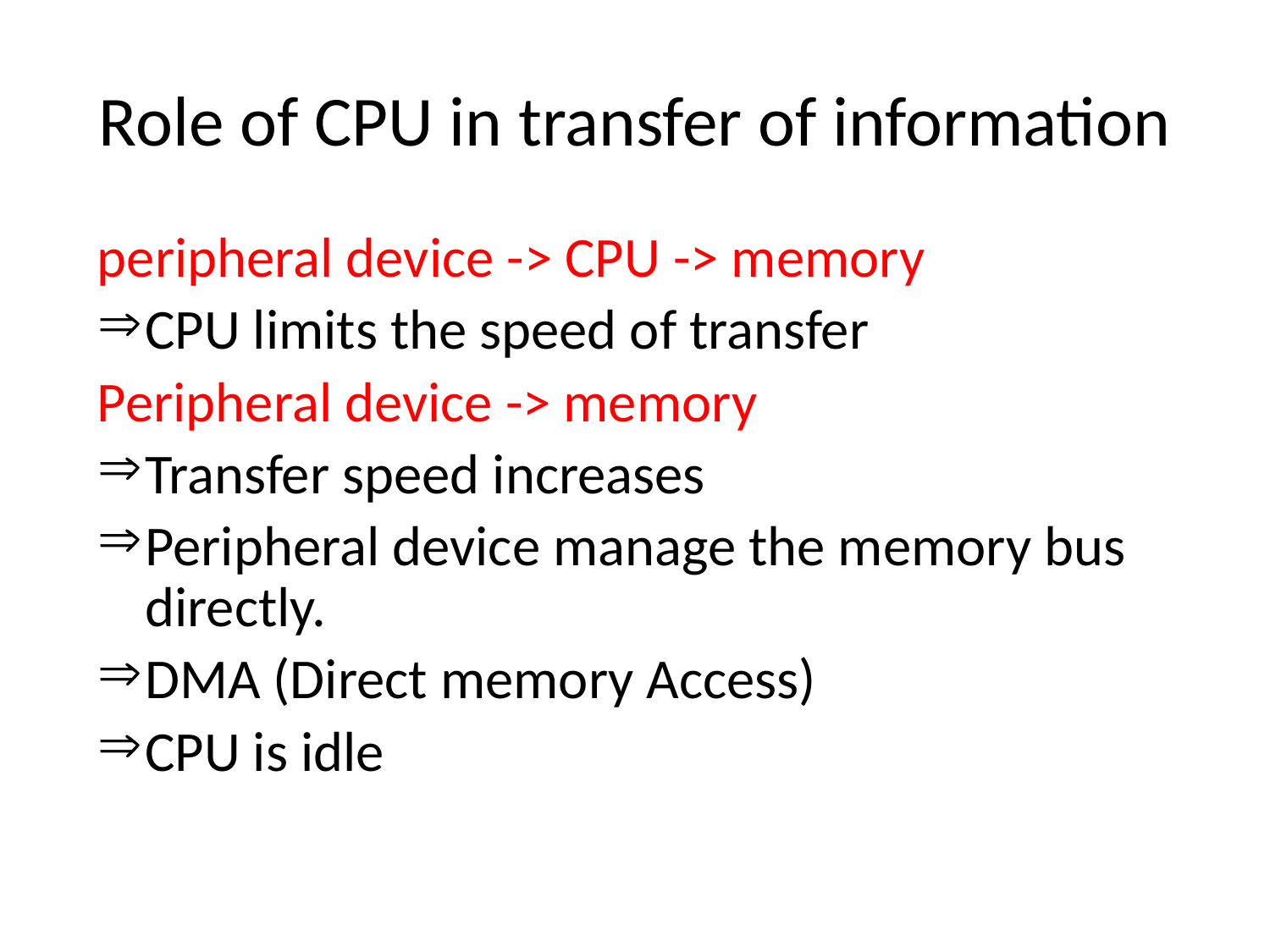

# Role of CPU in transfer of information
peripheral device -> CPU -> memory
CPU limits the speed of transfer
Peripheral device -> memory
Transfer speed increases
Peripheral device manage the memory bus directly.
DMA (Direct memory Access)
CPU is idle